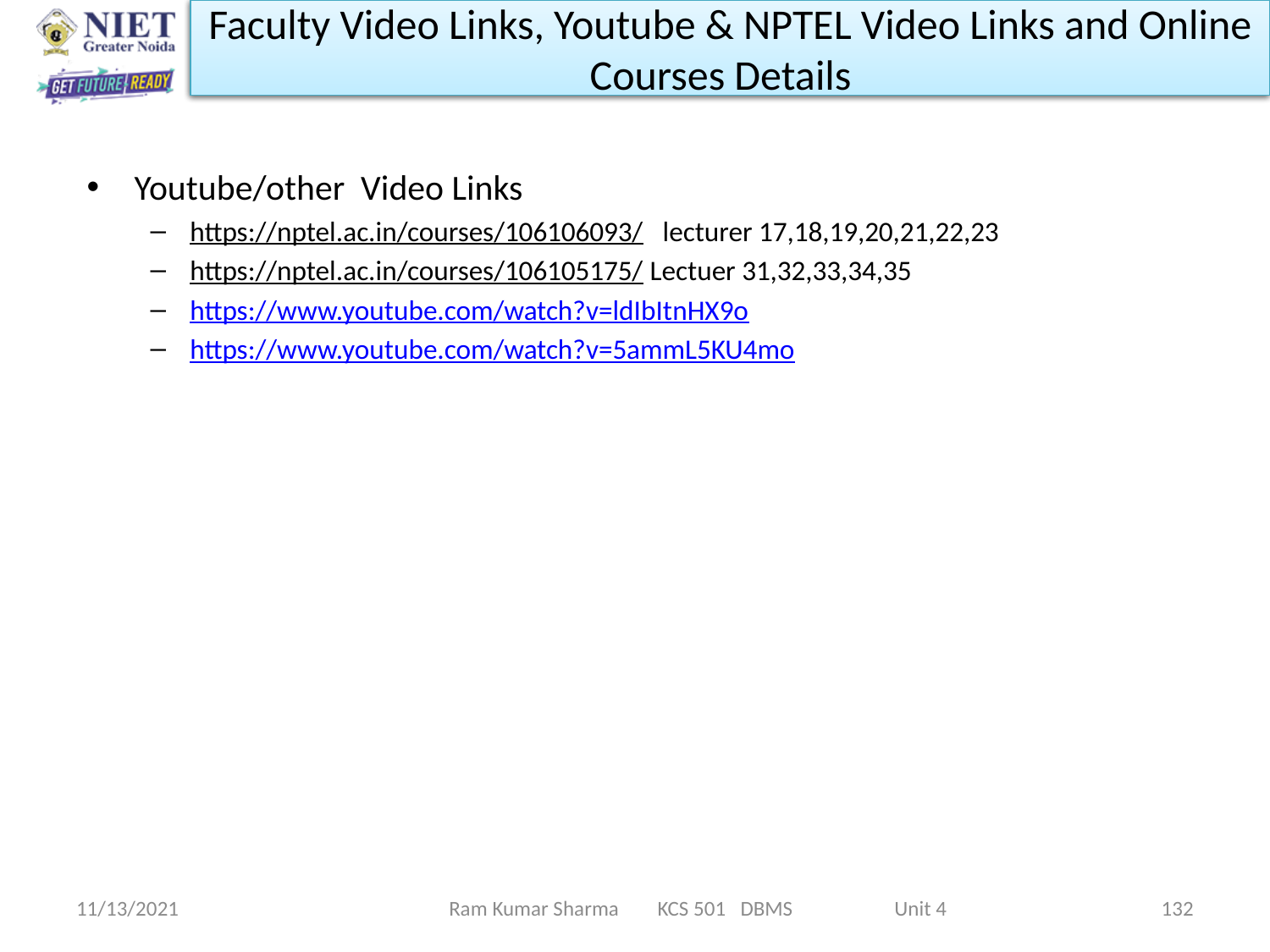

Faculty Video Links, Youtube & NPTEL Video Links and Online Courses Details
Youtube/other  Video Links
https://nptel.ac.in/courses/106106093/   lecturer 17,18,19,20,21,22,23
https://nptel.ac.in/courses/106105175/ Lectuer 31,32,33,34,35
https://www.youtube.com/watch?v=ldIbItnHX9o
https://www.youtube.com/watch?v=5ammL5KU4mo
11/13/2021
Ram Kumar Sharma        KCS 501   DBMS                     Unit 4
132